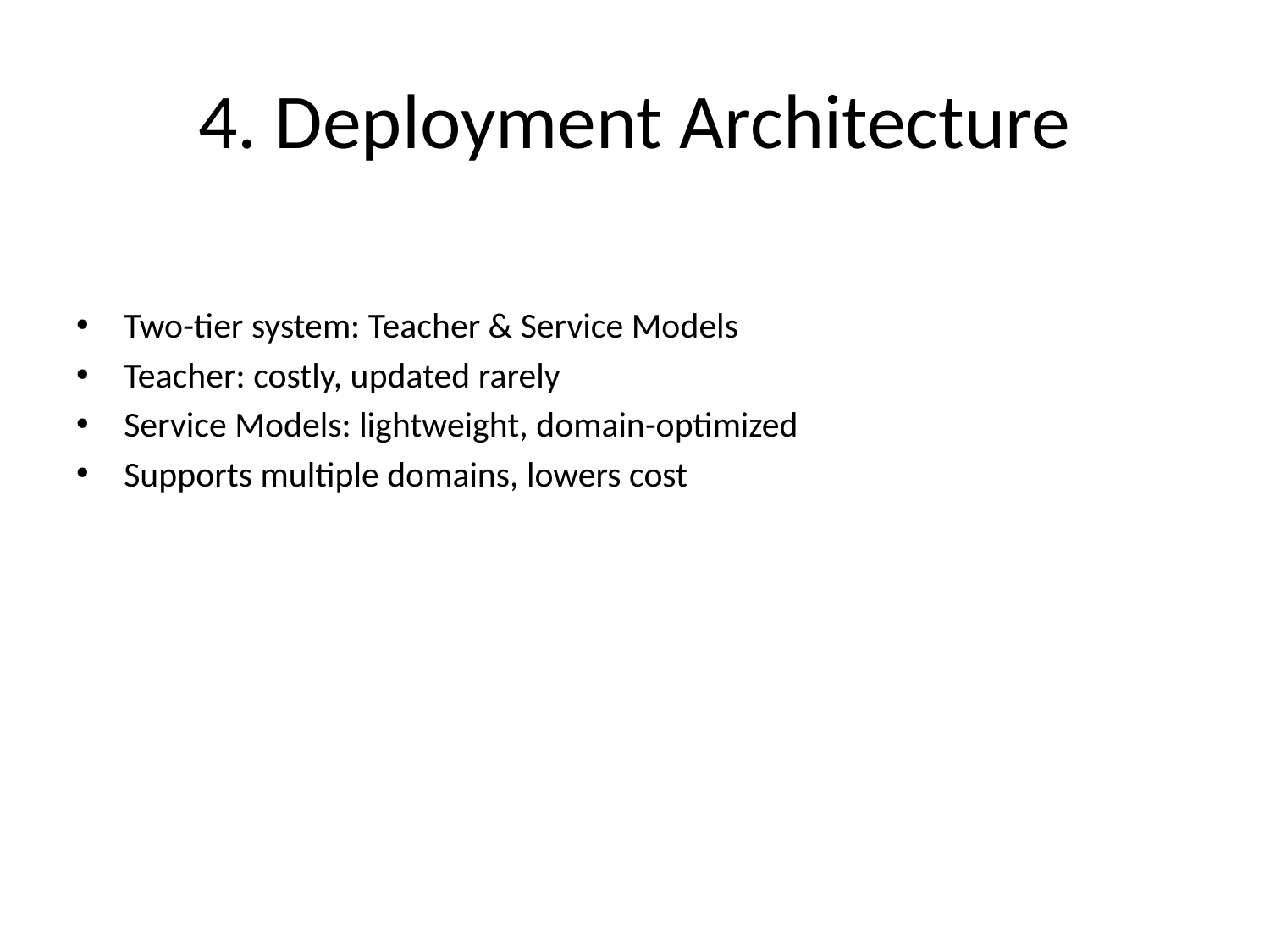

# 4. Deployment Architecture

Two-tier system: Teacher & Service Models
Teacher: costly, updated rarely
Service Models: lightweight, domain-optimized
Supports multiple domains, lowers cost